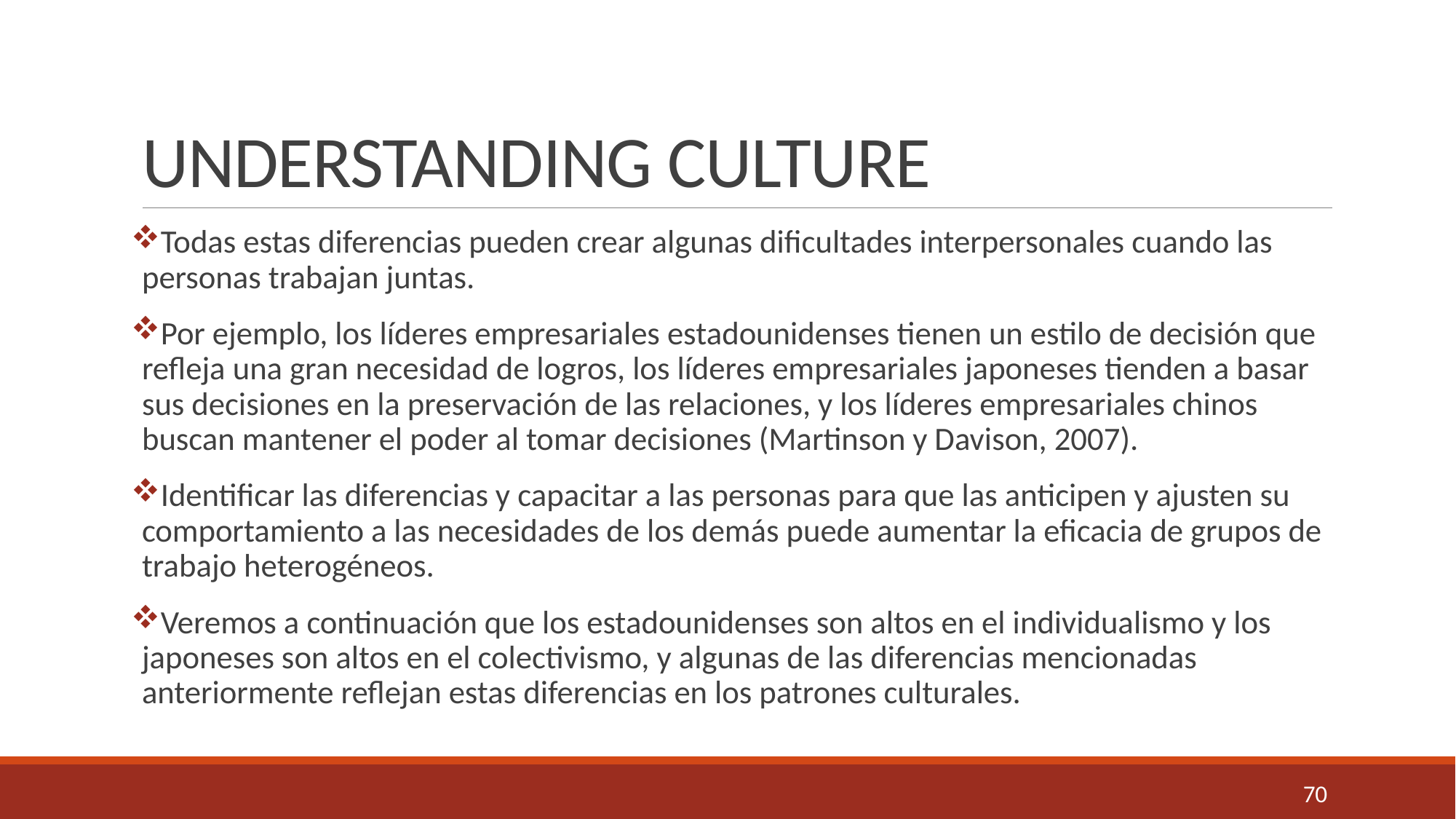

# UNDERSTANDING CULTURE
Todas estas diferencias pueden crear algunas dificultades interpersonales cuando las personas trabajan juntas.
Por ejemplo, los líderes empresariales estadounidenses tienen un estilo de decisión que refleja una gran necesidad de logros, los líderes empresariales japoneses tienden a basar sus decisiones en la preservación de las relaciones, y los líderes empresariales chinos buscan mantener el poder al tomar decisiones (Martinson y Davison, 2007).
Identificar las diferencias y capacitar a las personas para que las anticipen y ajusten su comportamiento a las necesidades de los demás puede aumentar la eficacia de grupos de trabajo heterogéneos.
Veremos a continuación que los estadounidenses son altos en el individualismo y los japoneses son altos en el colectivismo, y algunas de las diferencias mencionadas anteriormente reflejan estas diferencias en los patrones culturales.
70